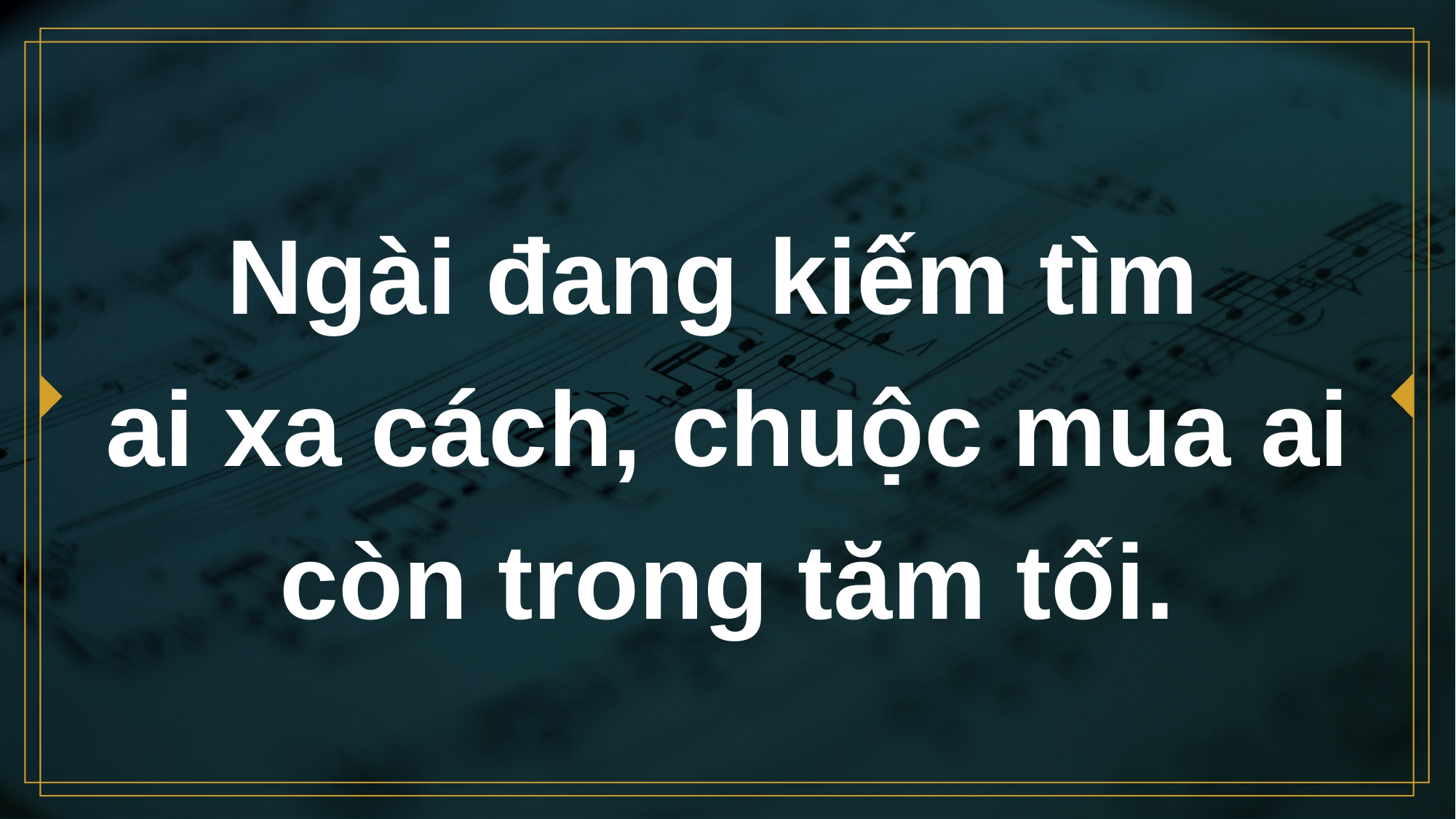

# Ngài đang kiếm tìm ai xa cách, chuộc mua ai còn trong tăm tối.